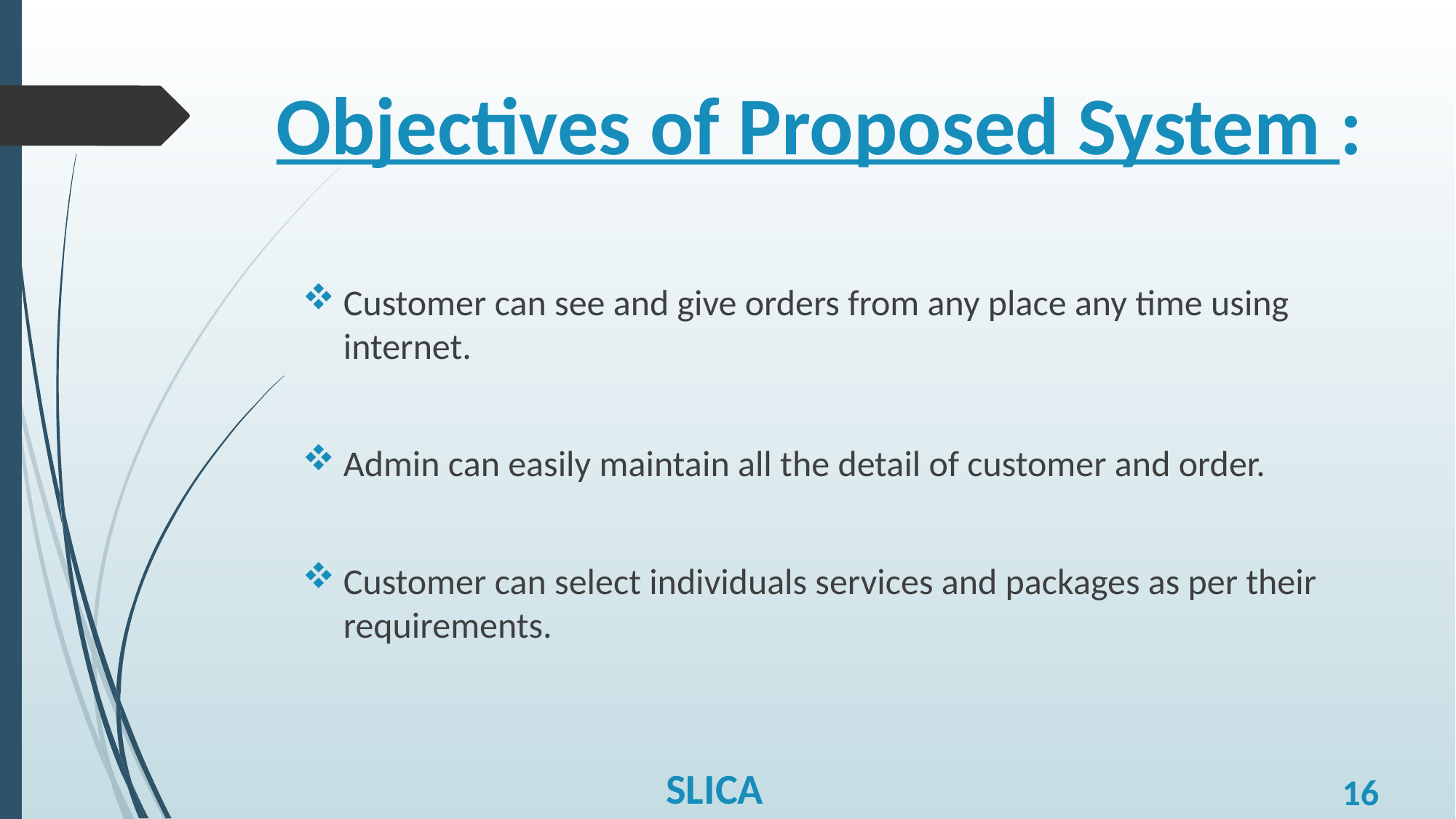

# Objectives of Proposed System :
Customer can see and give orders from any place any time using internet.

Admin can easily maintain all the detail of customer and order.

Customer can select individuals services and packages as per their requirements.

SLICA
16